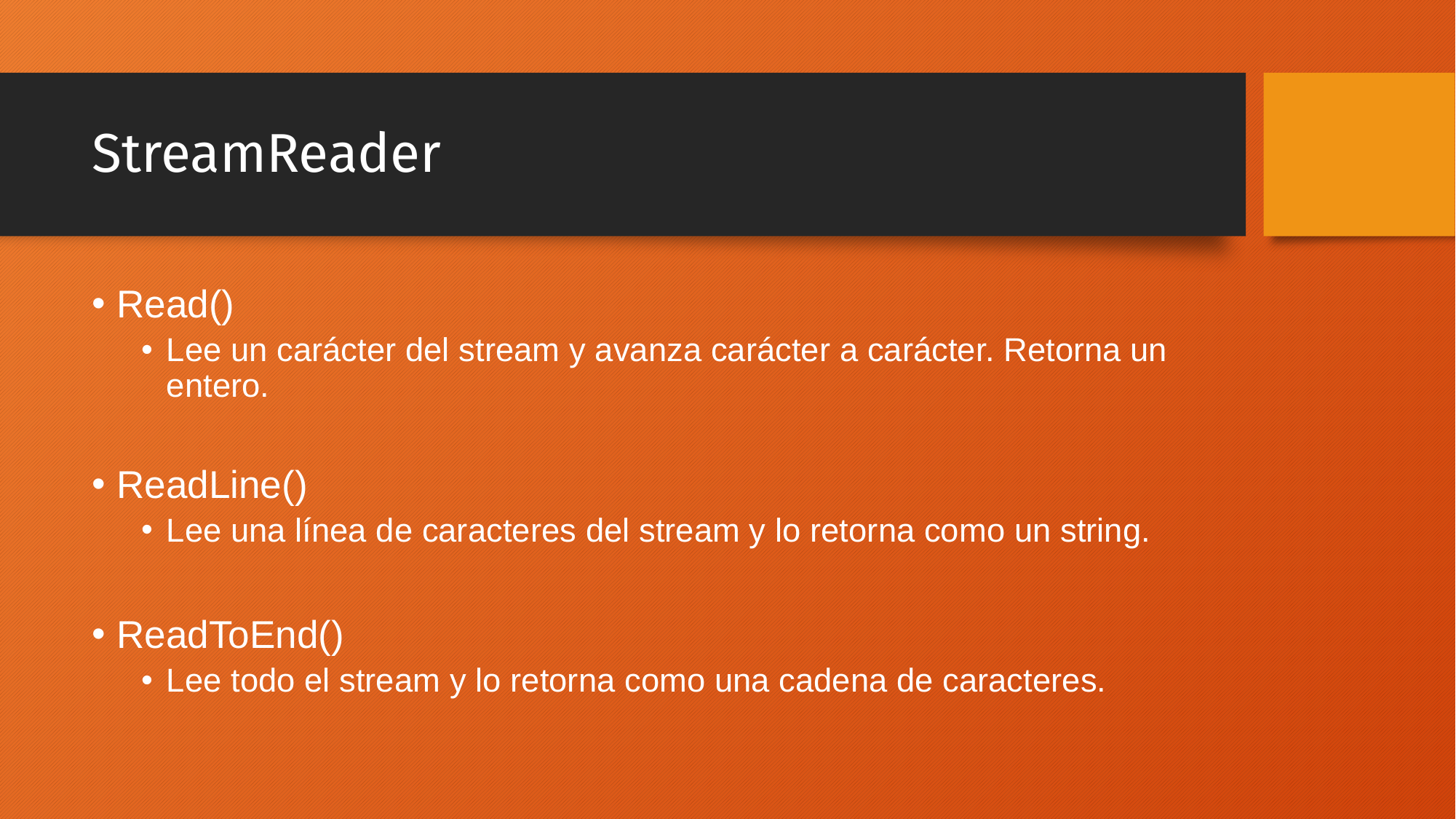

# StreamReader
Read()
Lee un carácter del stream y avanza carácter a carácter. Retorna un entero.

ReadLine()
Lee una línea de caracteres del stream y lo retorna como un string.

ReadToEnd()
Lee todo el stream y lo retorna como una cadena de caracteres.